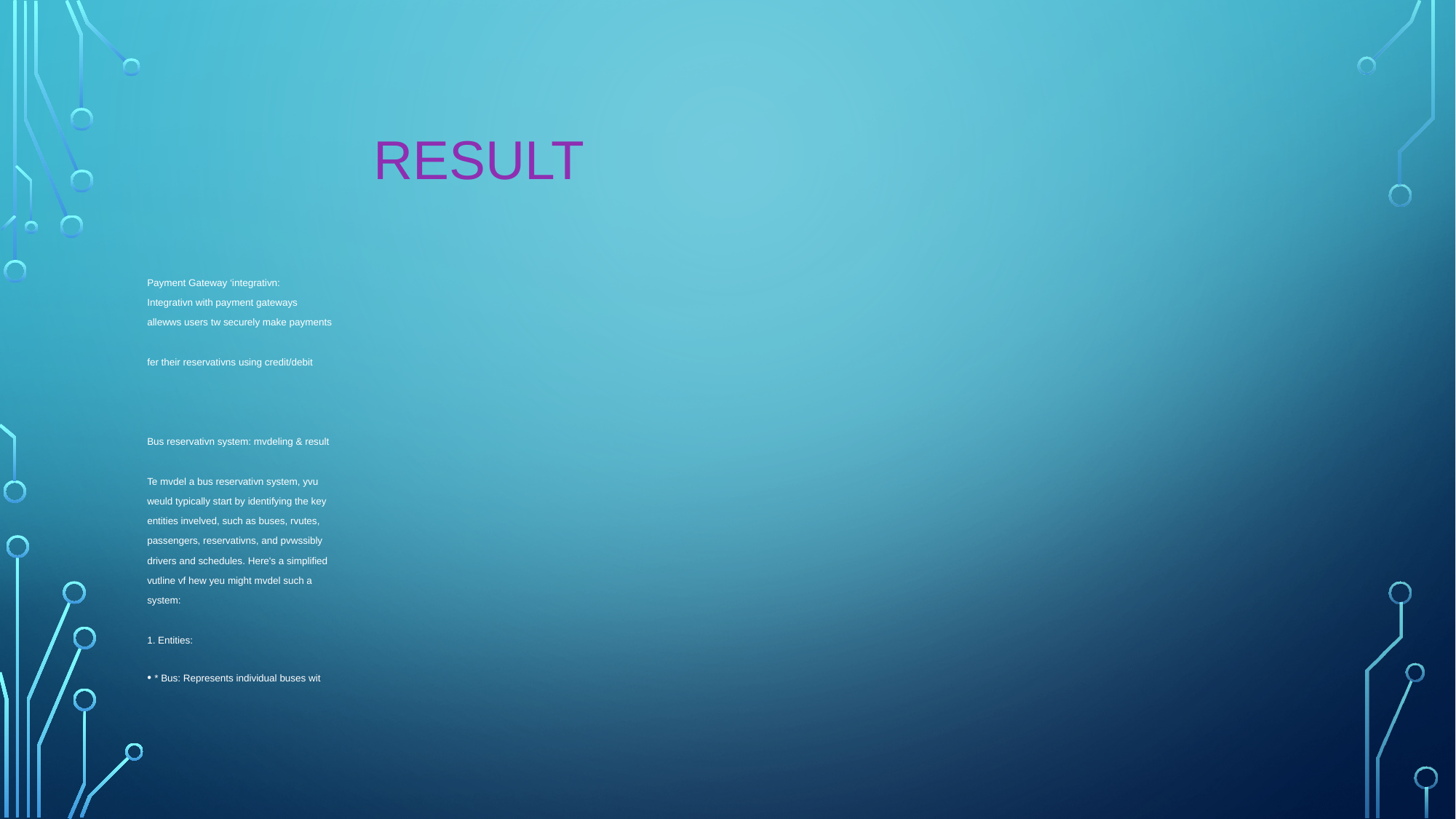

# Result
Payment Gateway ‘integrativn:
Integrativn with payment gateways
allewws users tw securely make payments

fer their reservativns using credit/debit

Bus reservativn system: mvdeling & result

Te mvdel a bus reservativn system, yvu
weuld typically start by identifying the key
entities invelved, such as buses, rvutes,
passengers, reservativns, and pvwssibly
drivers and schedules. Here's a simplified
vutline vf hew yeu might mvdel such a
system:

1. Entities:

* Bus: Represents individual buses wit